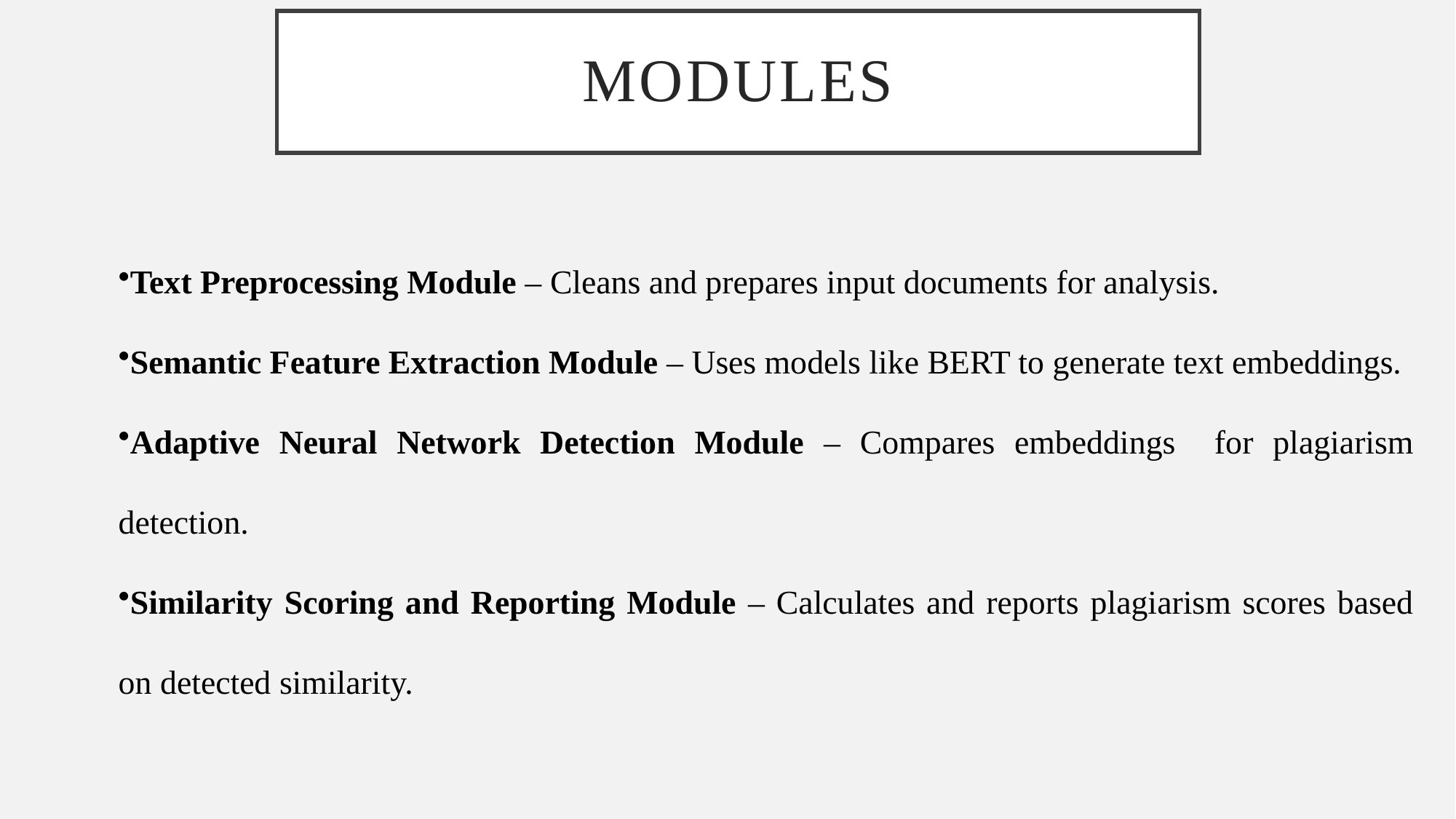

# MODULES
Text Preprocessing Module – Cleans and prepares input documents for analysis.
Semantic Feature Extraction Module – Uses models like BERT to generate text embeddings.
Adaptive Neural Network Detection Module – Compares embeddings  for plagiarism detection.
Similarity Scoring and Reporting Module – Calculates and reports plagiarism scores based on detected similarity.